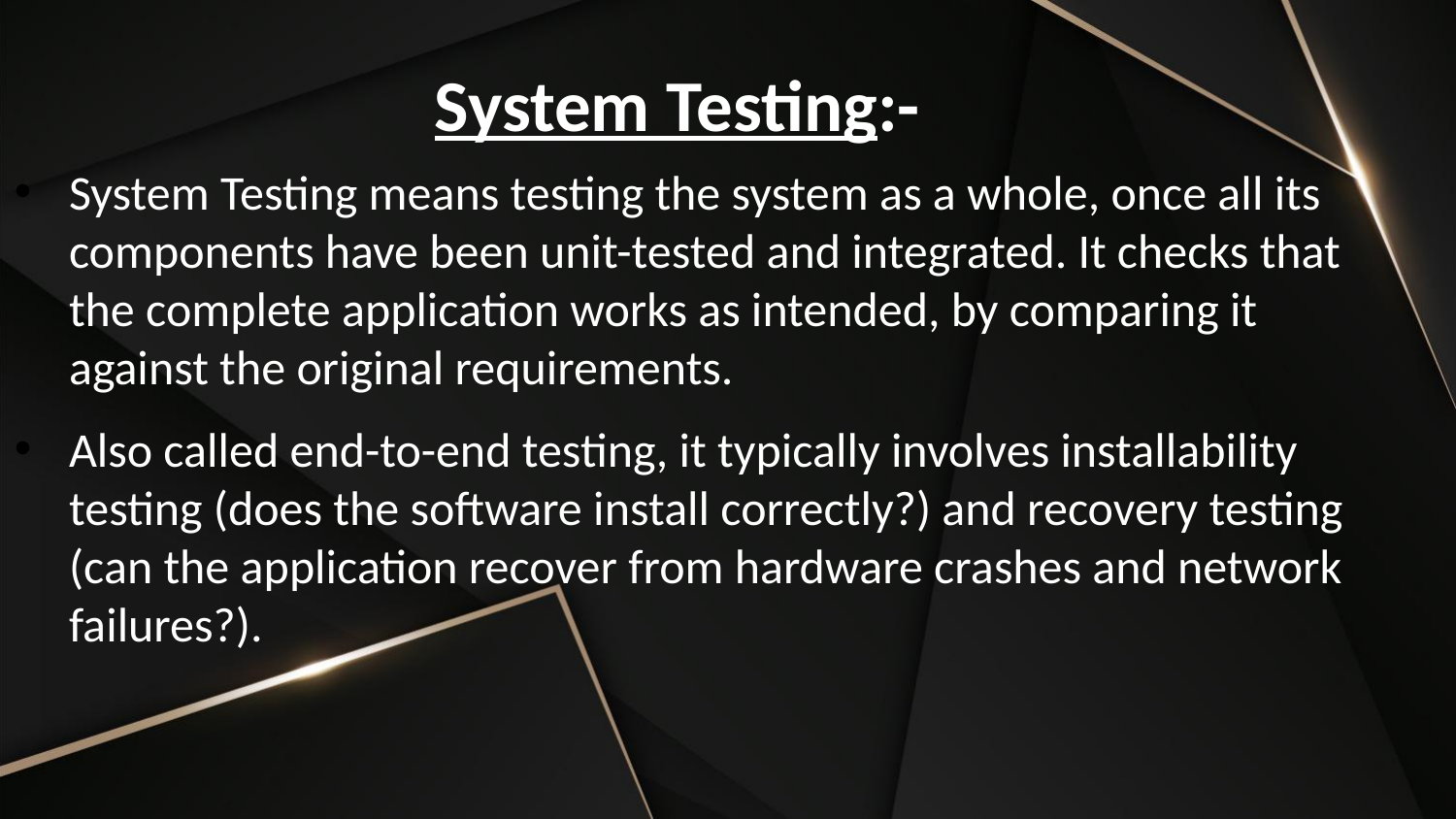

System Testing:-
System Testing means testing the system as a whole, once all its components have been unit-tested and integrated. It checks that the complete application works as intended, by comparing it against the original requirements.
Also called end-to-end testing, it typically involves installability testing (does the software install correctly?) and recovery testing (can the application recover from hardware crashes and network failures?).